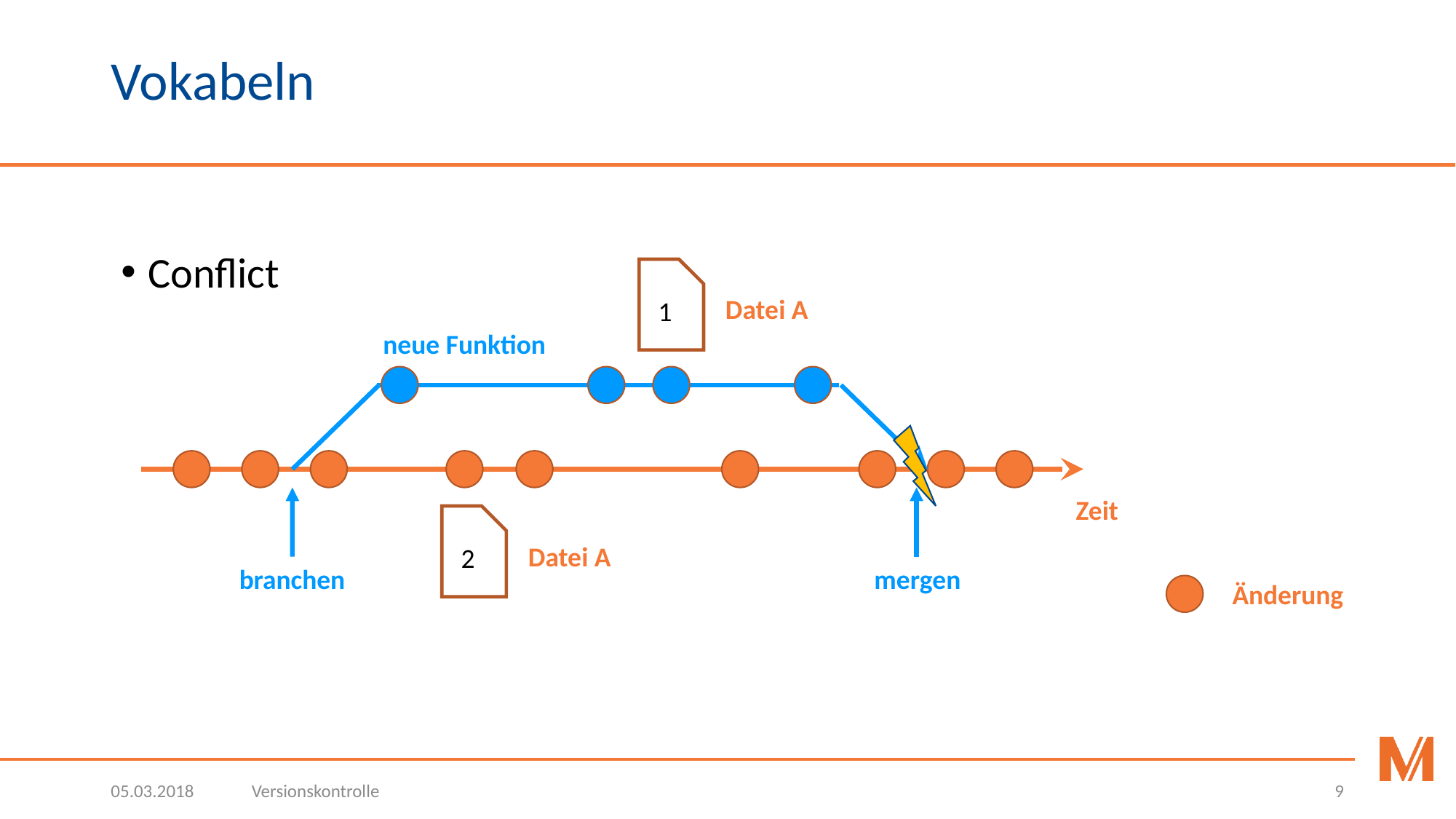

# Vokabeln
Conflict
1
Datei A
neue Funktion

Zeit
2
Datei A
branchen
mergen
Änderung

05.03.2018
Versionskontrolle
9